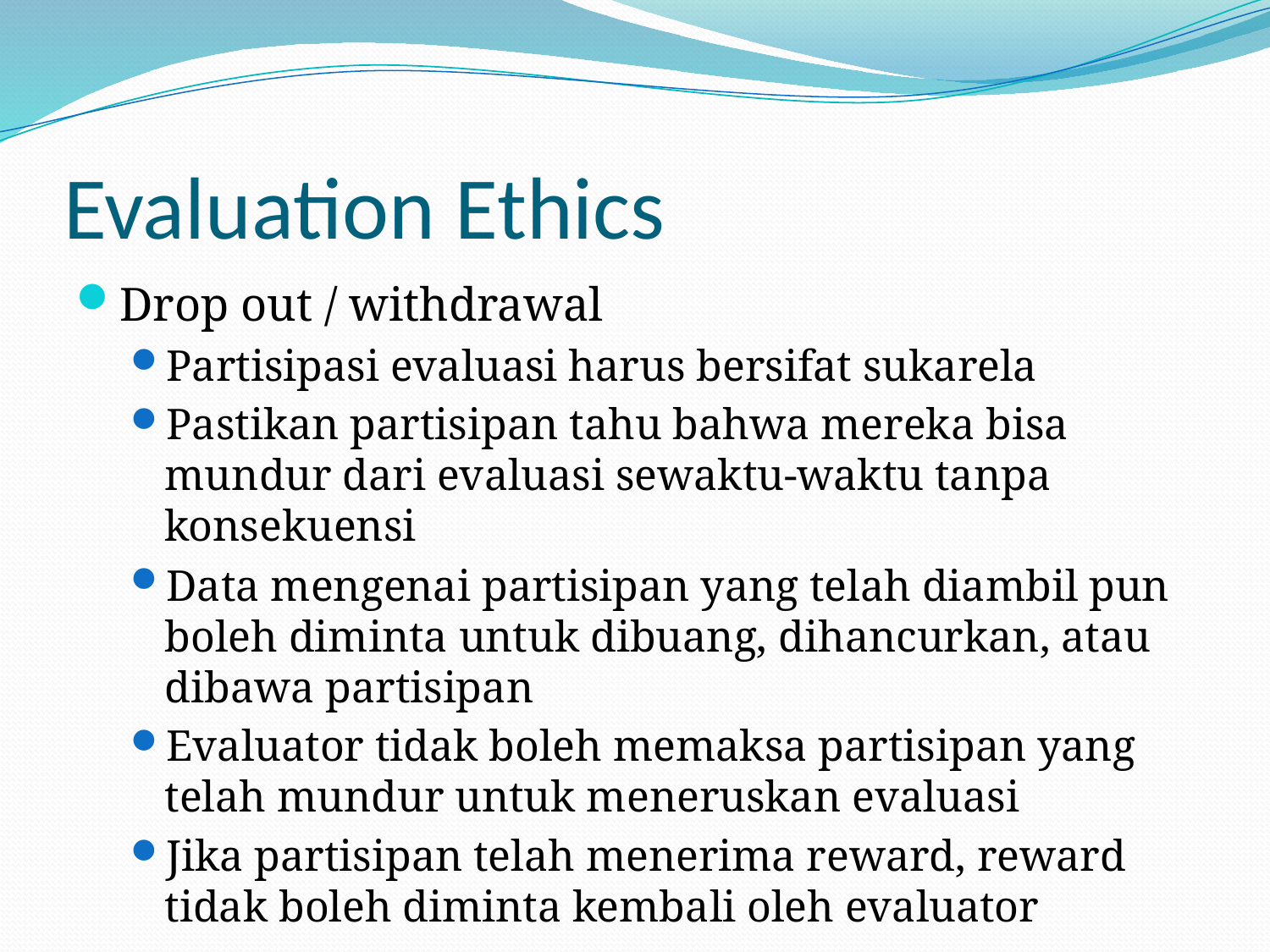

# Evaluation Ethics
Drop out / withdrawal
Partisipasi evaluasi harus bersifat sukarela
Pastikan partisipan tahu bahwa mereka bisa mundur dari evaluasi sewaktu-waktu tanpa konsekuensi
Data mengenai partisipan yang telah diambil pun boleh diminta untuk dibuang, dihancurkan, atau dibawa partisipan
Evaluator tidak boleh memaksa partisipan yang telah mundur untuk meneruskan evaluasi
Jika partisipan telah menerima reward, reward tidak boleh diminta kembali oleh evaluator